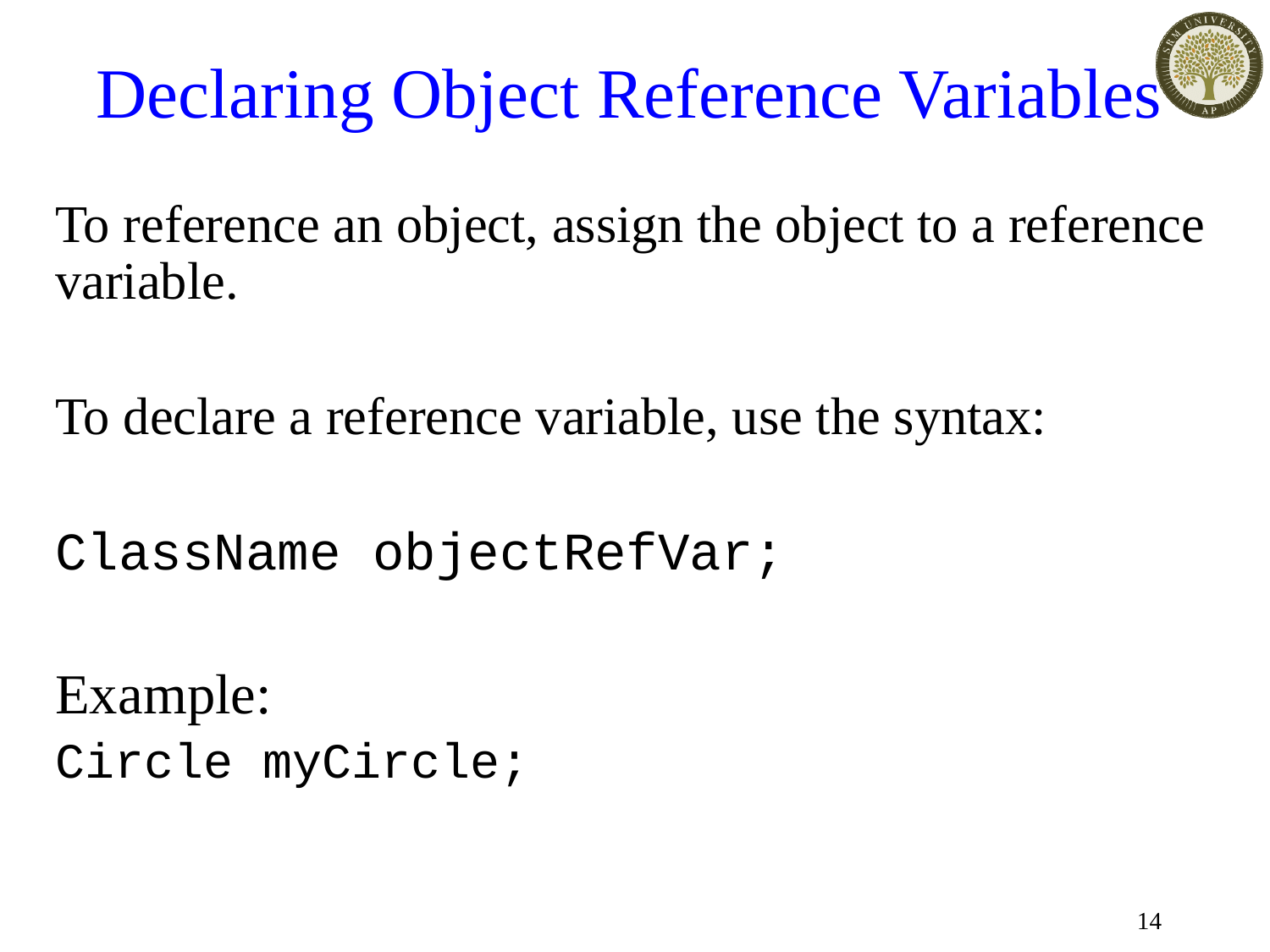

# Declaring Object Reference Variables
To reference an object, assign the object to a reference variable.

To declare a reference variable, use the syntax:

ClassName objectRefVar;

Example:
Circle myCircle;
14